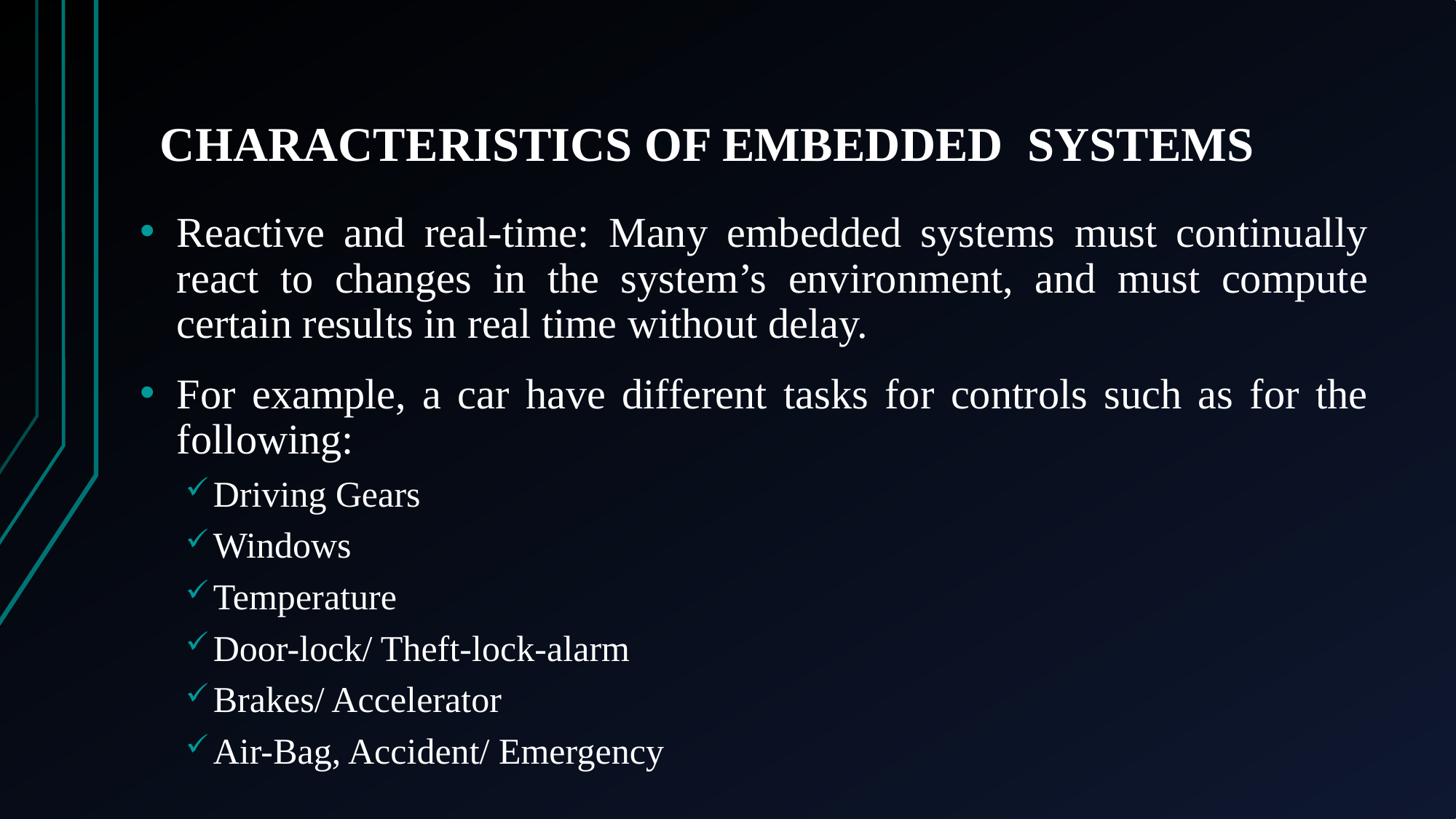

# Characteristics of Embedded  Systems
Reactive and real-time: Many embedded systems must continually react to changes in the system’s environment, and must compute certain results in real time without delay.
For example, a car have different tasks for controls such as for the following:
Driving Gears
Windows
Temperature
Door-lock/ Theft-lock-alarm
Brakes/ Accelerator
Air-Bag, Accident/ Emergency